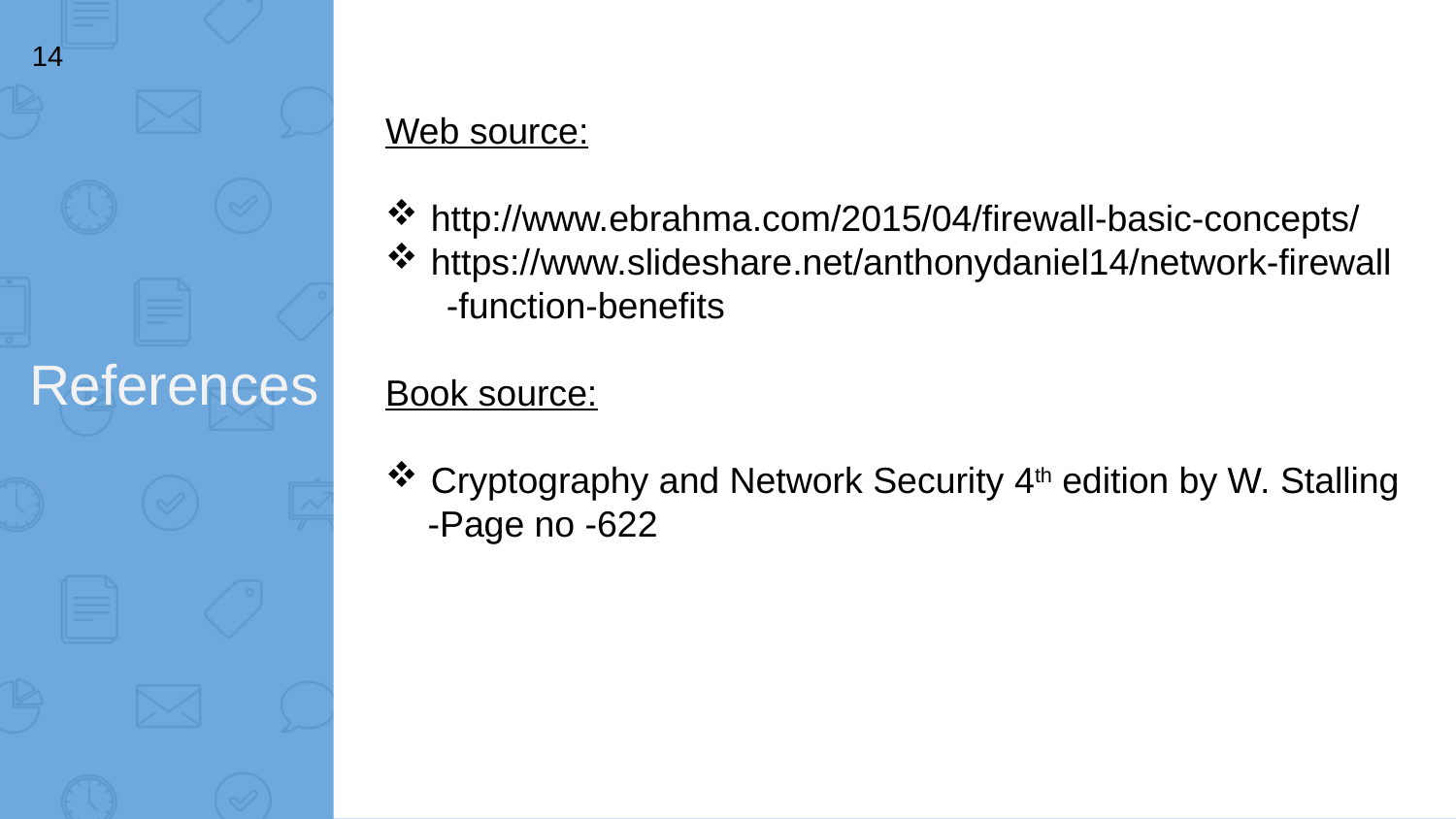

14
Web source:

http://www.ebrahma.com/2015/04/firewall-basic-concepts/
https://www.slideshare.net/anthonydaniel14/network-firewall
      -function-benefits

Book source:

Cryptography and Network Security 4th edition by W. Stalling
     -Page no -622
References